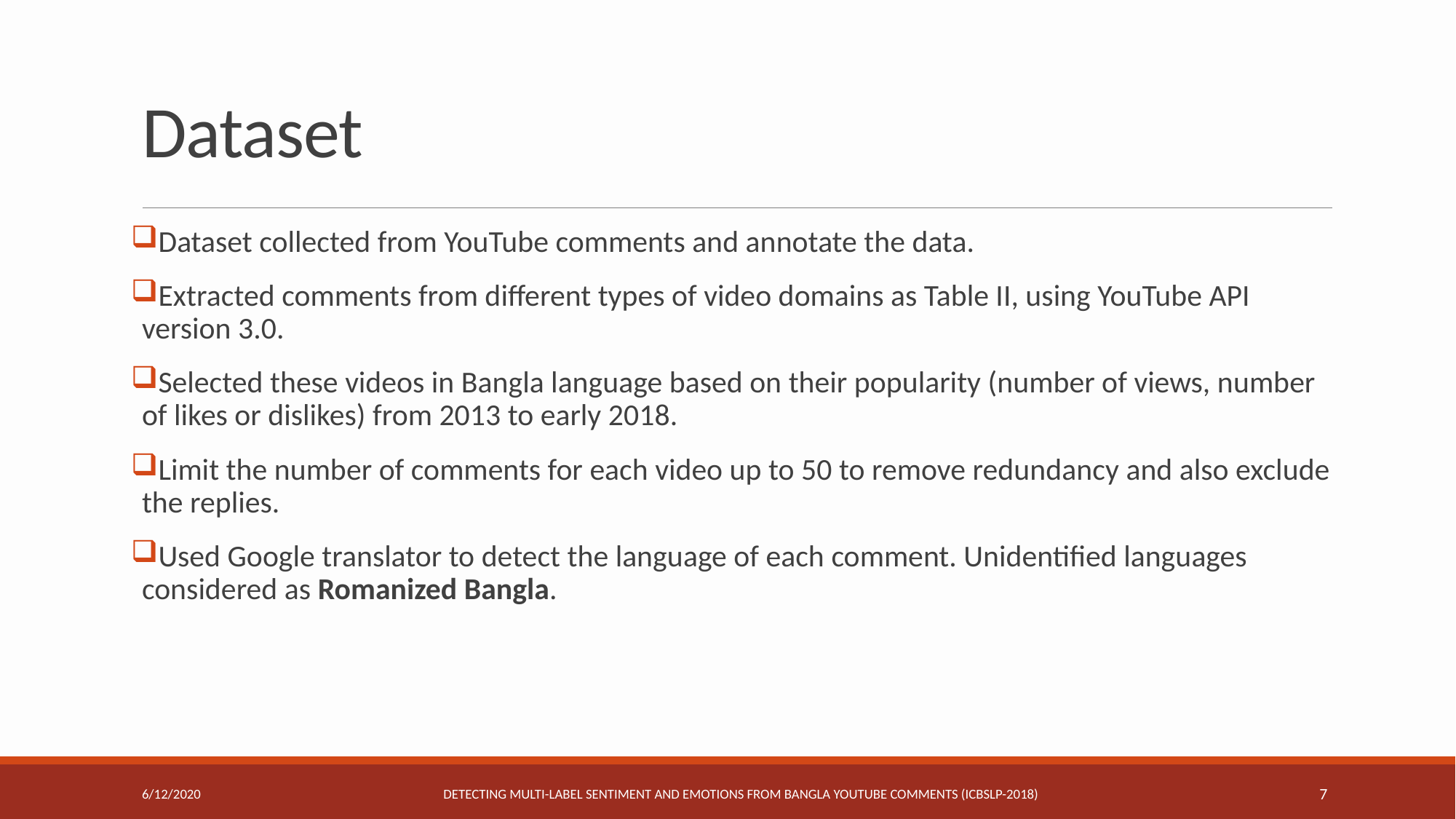

# Dataset
Dataset collected from YouTube comments and annotate the data.
Extracted comments from different types of video domains as Table II, using YouTube API version 3.0.
Selected these videos in Bangla language based on their popularity (number of views, number of likes or dislikes) from 2013 to early 2018.
Limit the number of comments for each video up to 50 to remove redundancy and also exclude the replies.
Used Google translator to detect the language of each comment. Unidentified languages considered as Romanized Bangla.

Detecting Multi-label Sentiment and Emotions from Bangla YouTube Comments (ICBSLP-2018)
6/12/2020
7